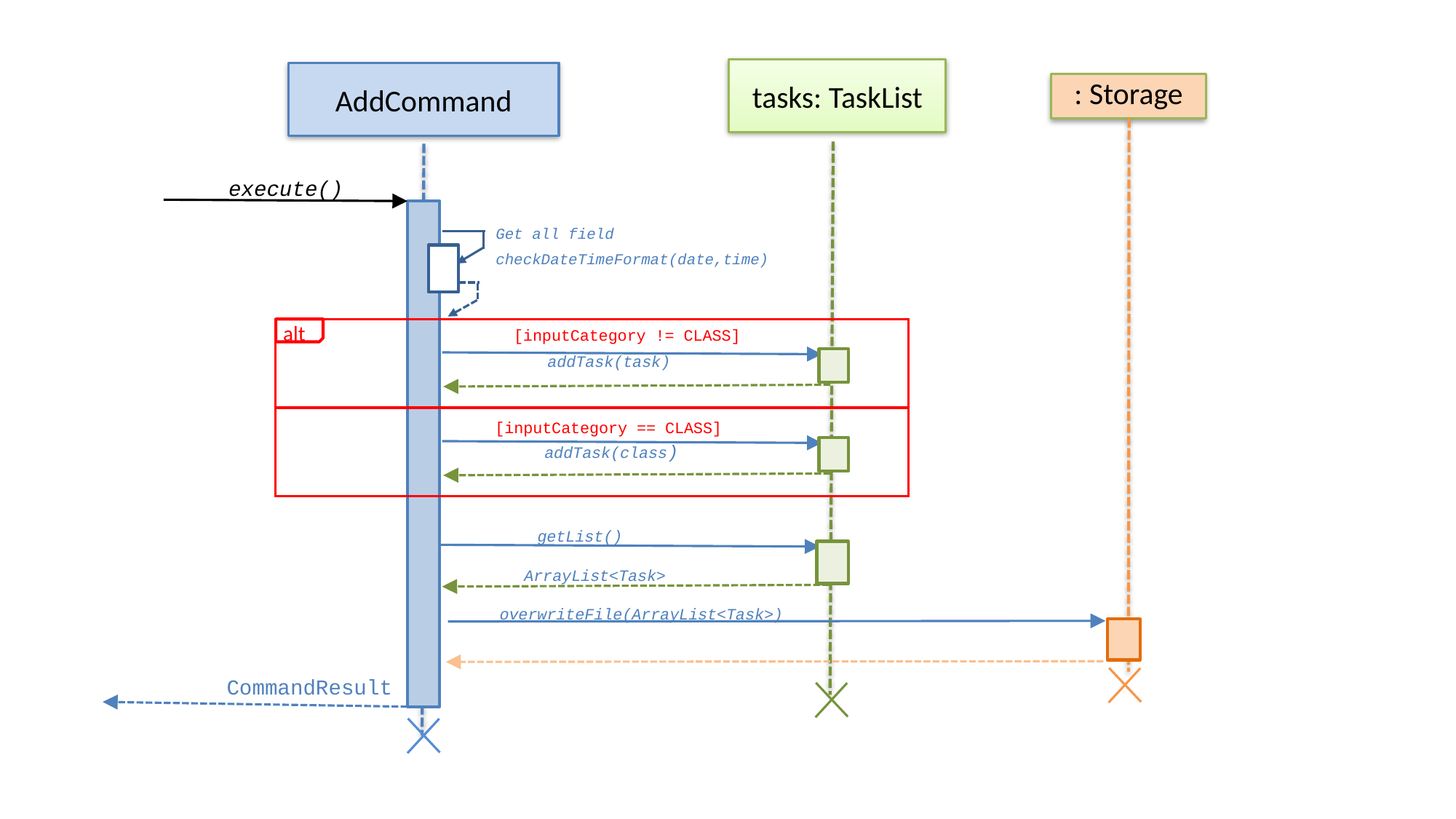

tasks: TaskList
AddCommand
: Storage

execute()

Get all field
checkDateTimeFormat(date,time)

alt

[inputCategory != CLASS]
addTask(task)

[inputCategory == CLASS]
addTask(class)

getList()

ArrayList<Task>

overwriteFile(ArrayList<Task>)

CommandResult